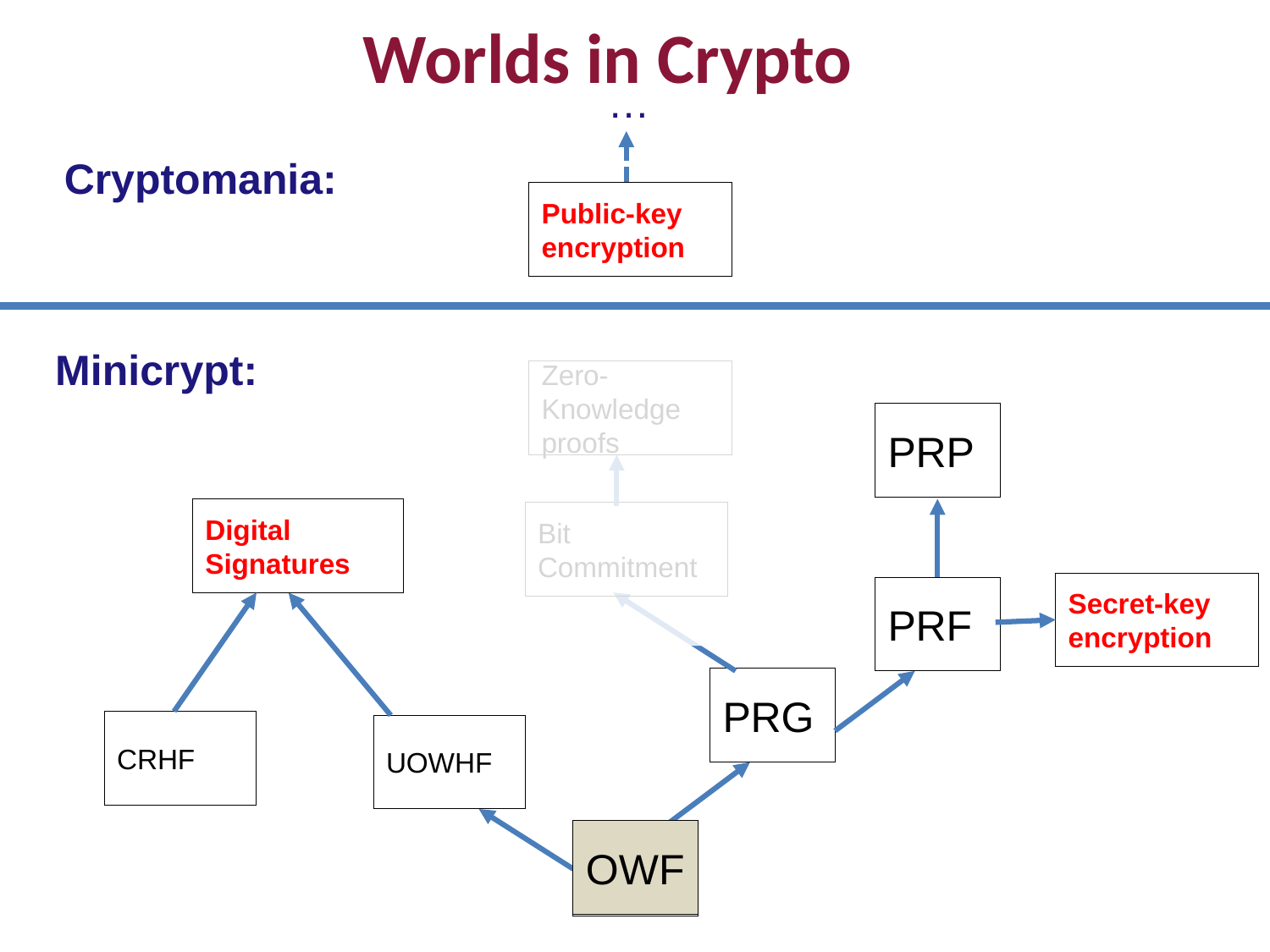

Worlds in Crypto
…
Cryptomania:
Public-key encryption
Minicrypt:

Zero-Knowledge  proofs
PRP
Digital Signatures
Bit Commitment
PRF
UOWHF
Secret-key encryption
PRG
CRHF
OWF
OWF